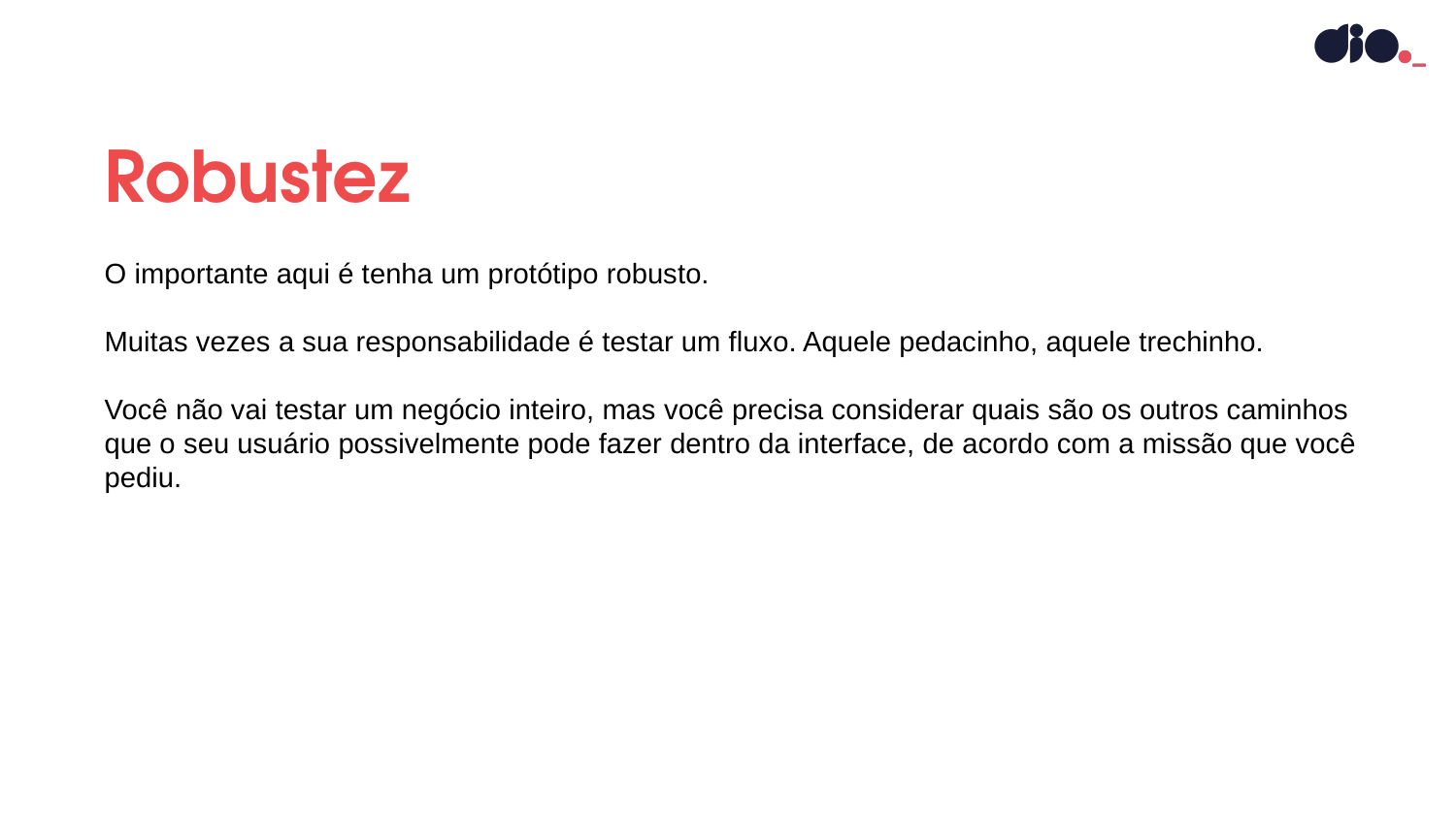

Robustez
O importante aqui é tenha um protótipo robusto.

Muitas vezes a sua responsabilidade é testar um fluxo. Aquele pedacinho, aquele trechinho.

Você não vai testar um negócio inteiro, mas você precisa considerar quais são os outros caminhos que o seu usuário possivelmente pode fazer dentro da interface, de acordo com a missão que você pediu.